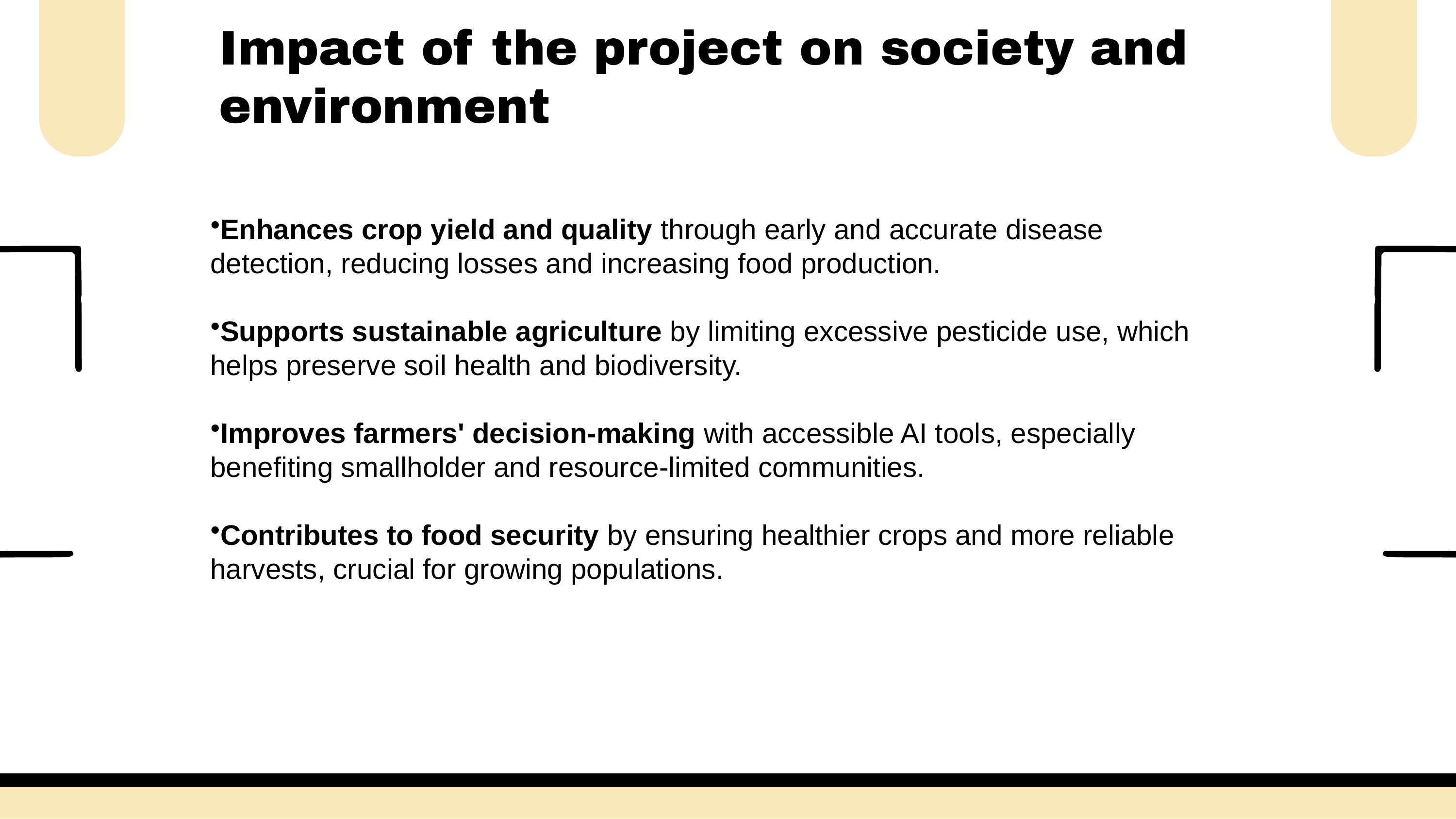

# Impact of the project on society and environment
Enhances crop yield and quality through early and accurate disease detection, reducing losses and increasing food production.

Supports sustainable agriculture by limiting excessive pesticide use, which helps preserve soil health and biodiversity.

Improves farmers' decision-making with accessible AI tools, especially benefiting smallholder and resource-limited communities.

Contributes to food security by ensuring healthier crops and more reliable harvests, crucial for growing populations.